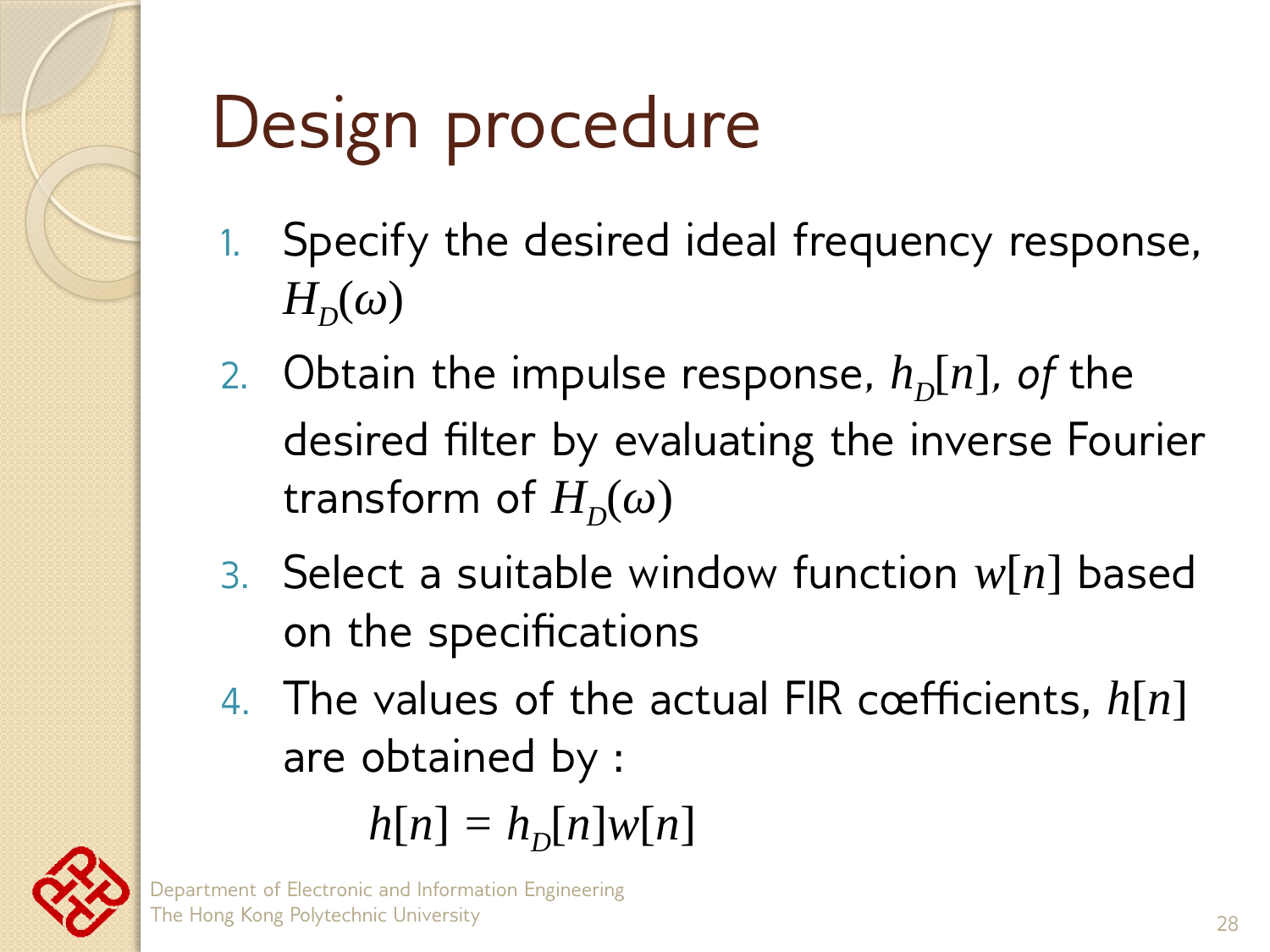

# Design procedure
Specify the desired ideal frequency response, HD(ω)
Obtain the impulse response, hD[n], of the desired filter by evaluating the inverse Fourier transform of HD(ω)
Select a suitable window function w[n] based on the specifications
The values of the actual FIR coefficients, h[n] are obtained by :
h[n] = hD[n]w[n]

28